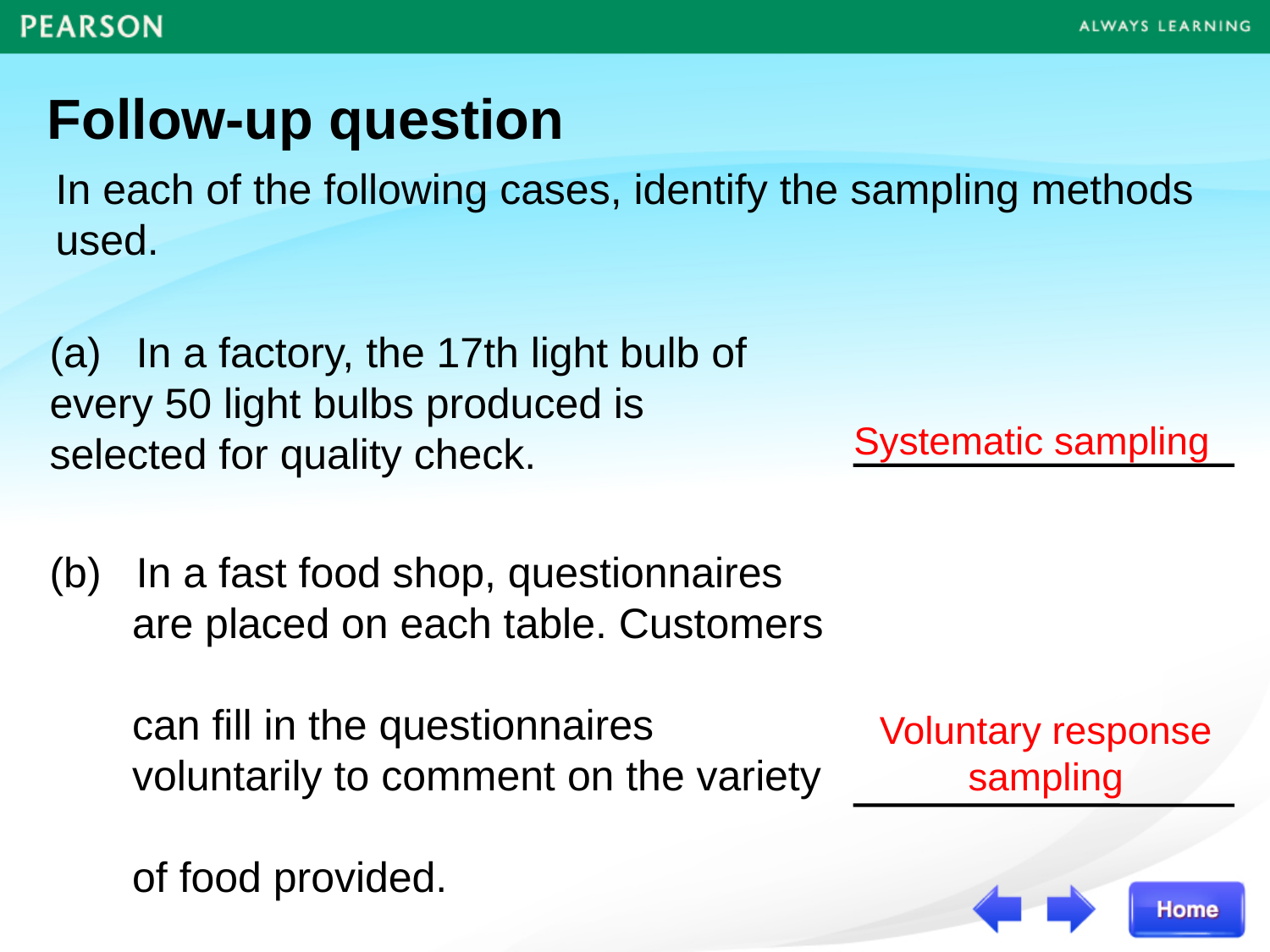

Follow-up question
In each of the following cases, identify the sampling methods
used.

(a)  	In a factory, the 17th light bulb of 	every 50 light bulbs produced is 	selected for quality check.

(b)  	In a fast food shop, questionnaires
       are placed on each table. Customers
       can fill in the questionnaires
       voluntarily to comment on the variety
       of food provided.
Systematic sampling

Voluntary response
sampling